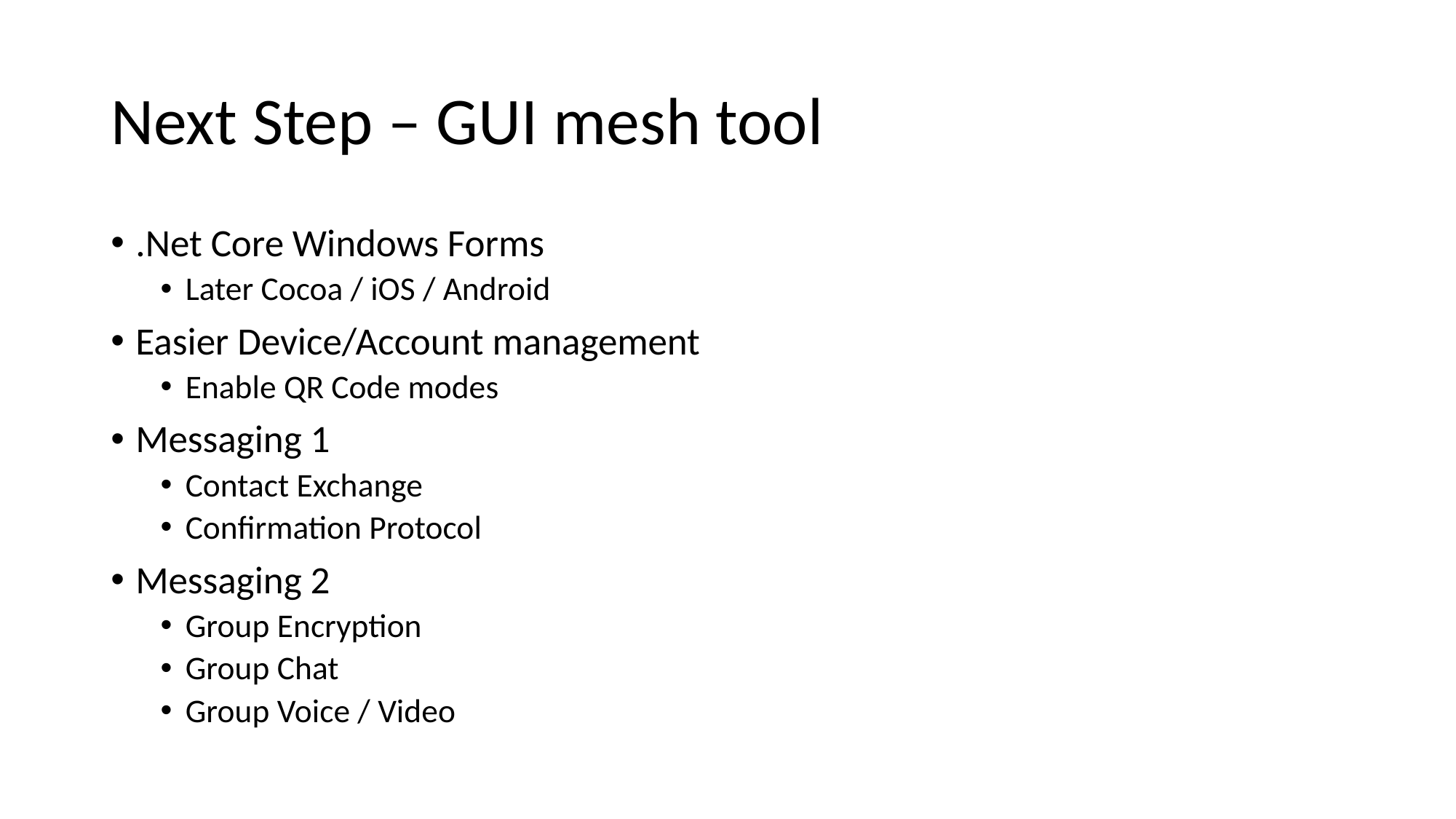

# Next Step – GUI mesh tool
.Net Core Windows Forms
Later Cocoa / iOS / Android
Easier Device/Account management
Enable QR Code modes
Messaging 1
Contact Exchange
Confirmation Protocol
Messaging 2
Group Encryption
Group Chat
Group Voice / Video